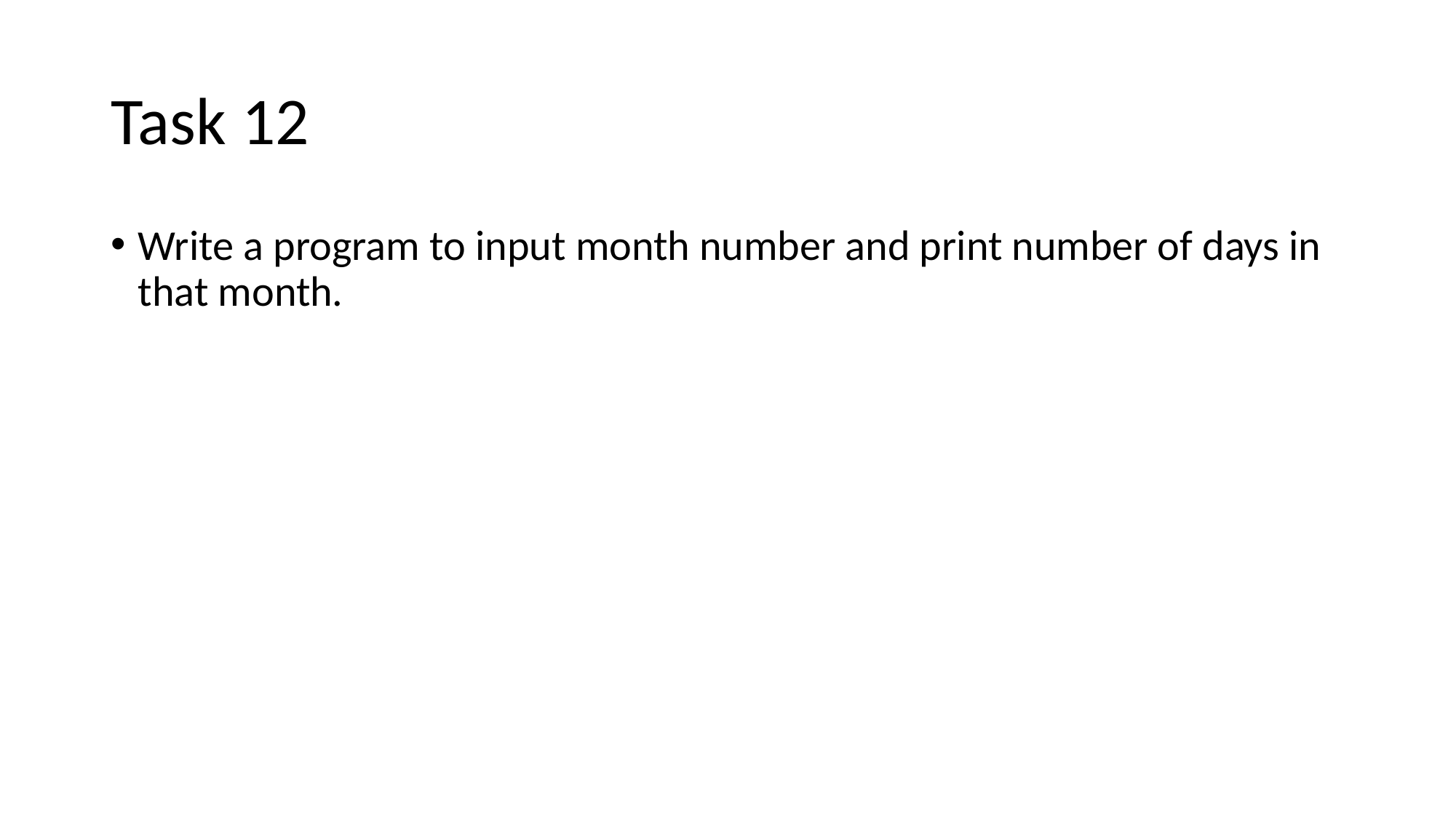

# Task 12
Write a program to input month number and print number of days in that month.